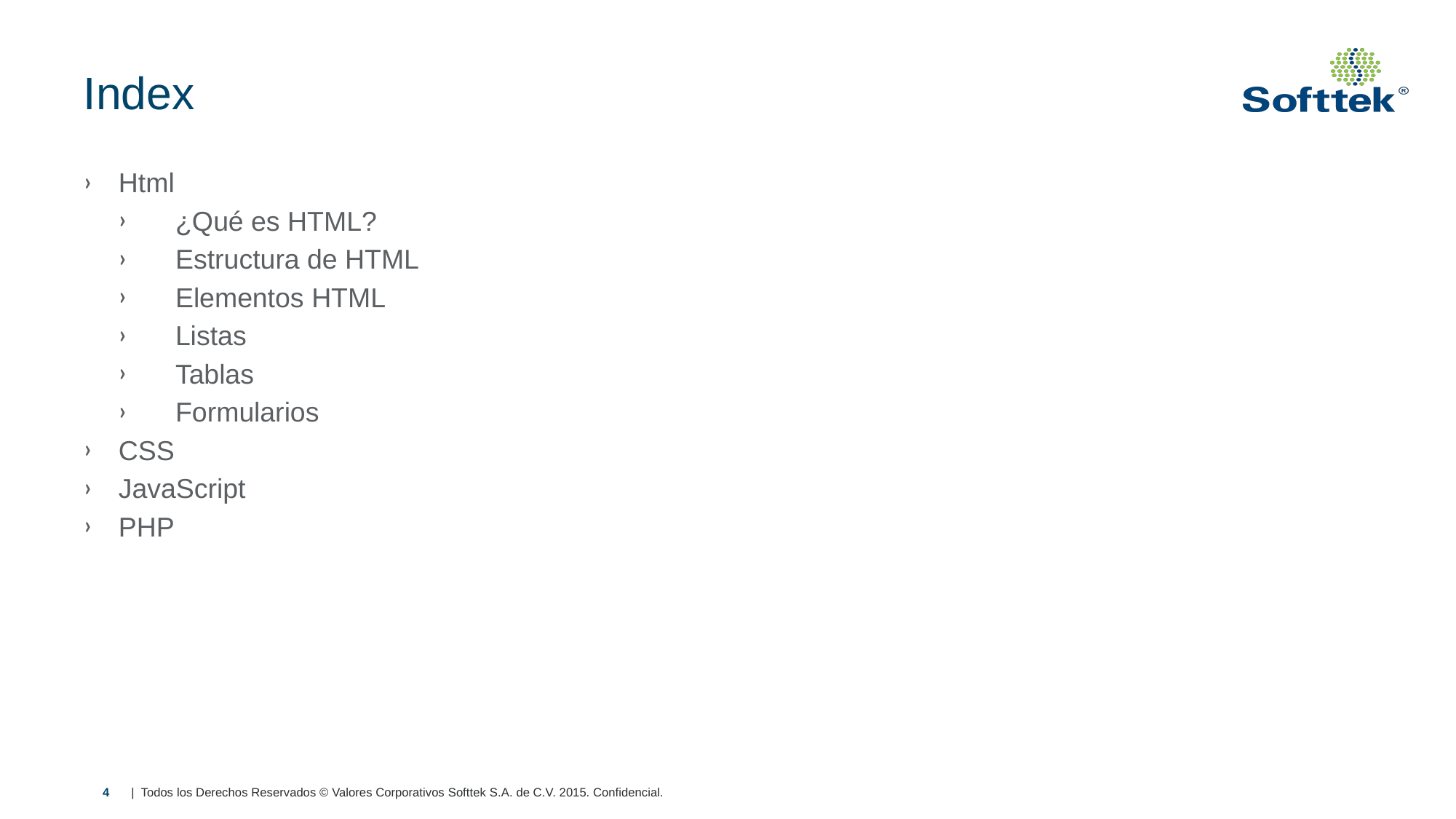

# Index
Html
¿Qué es HTML?
Estructura de HTML
Elementos HTML
Listas
Tablas
Formularios
CSS
JavaScript
PHP

4